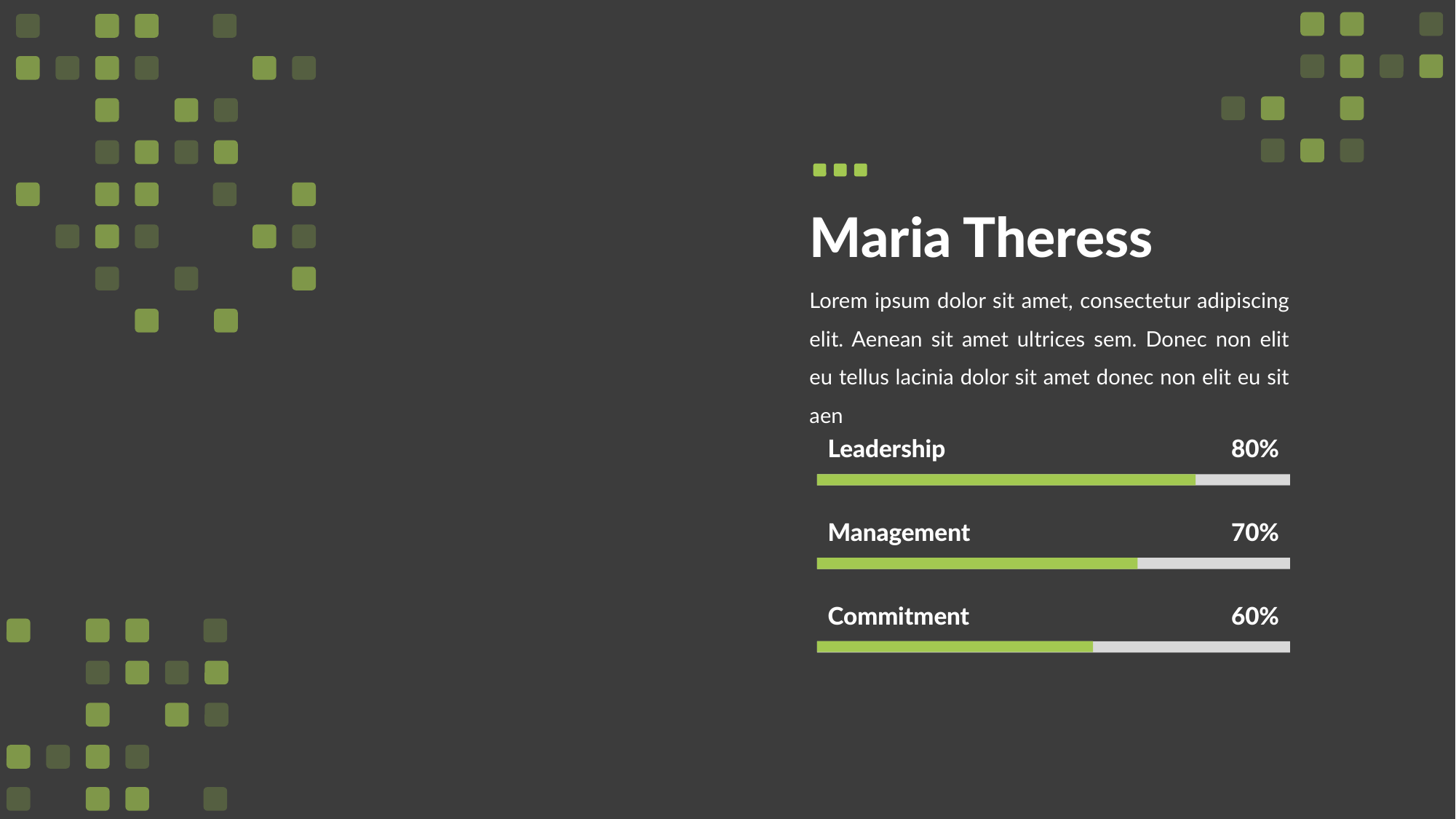

# Maria Theress

Lorem ipsum dolor sit amet, consectetur adipiscing elit. Aenean sit amet ultrices sem. Donec non elit eu tellus lacinia dolor sit amet donec non elit eu sit aen
Leadership
80%

Management
70%

Commitment
60%